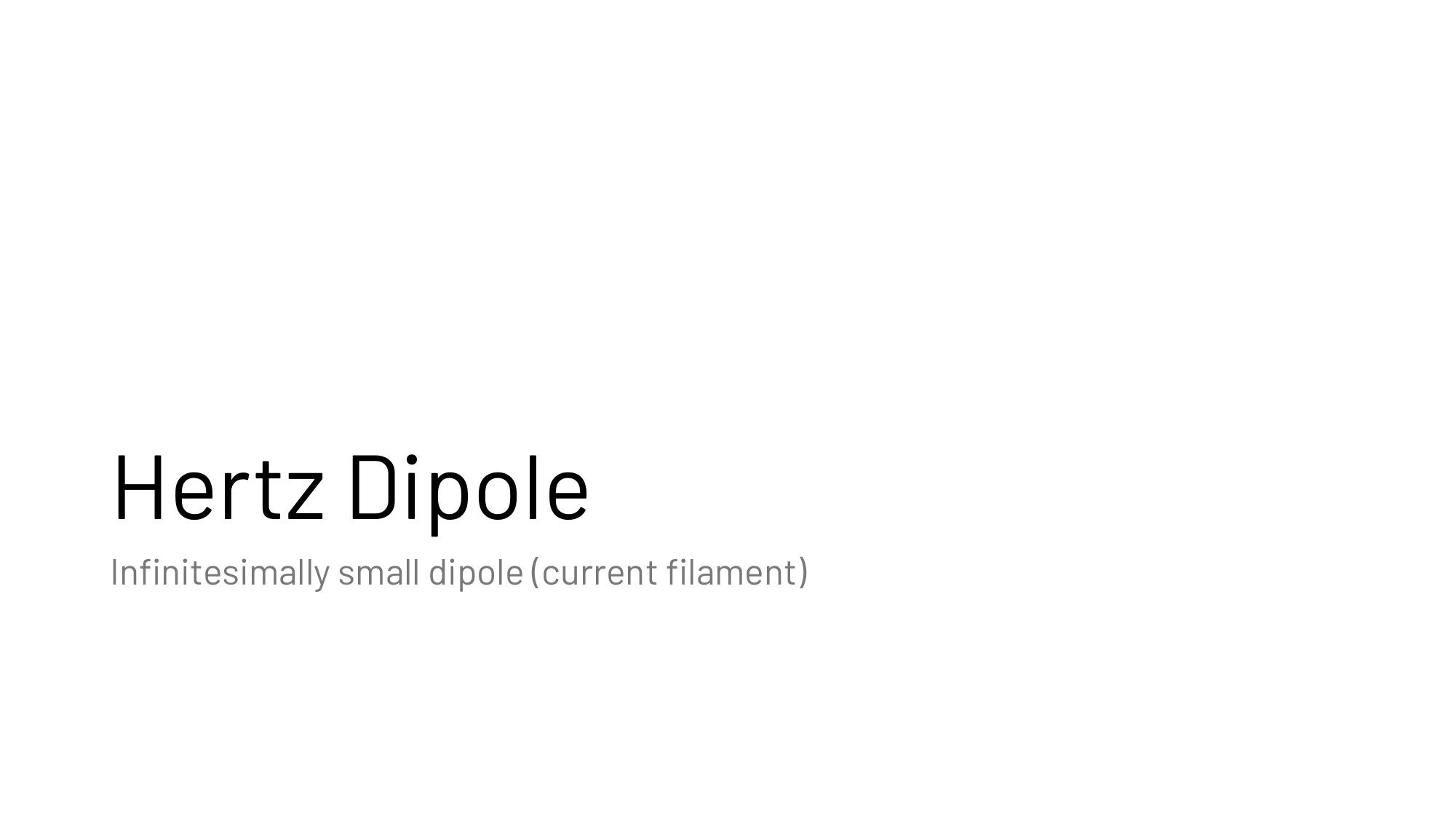

# Hertz Dipole
Infinitesimally small dipole (current filament)